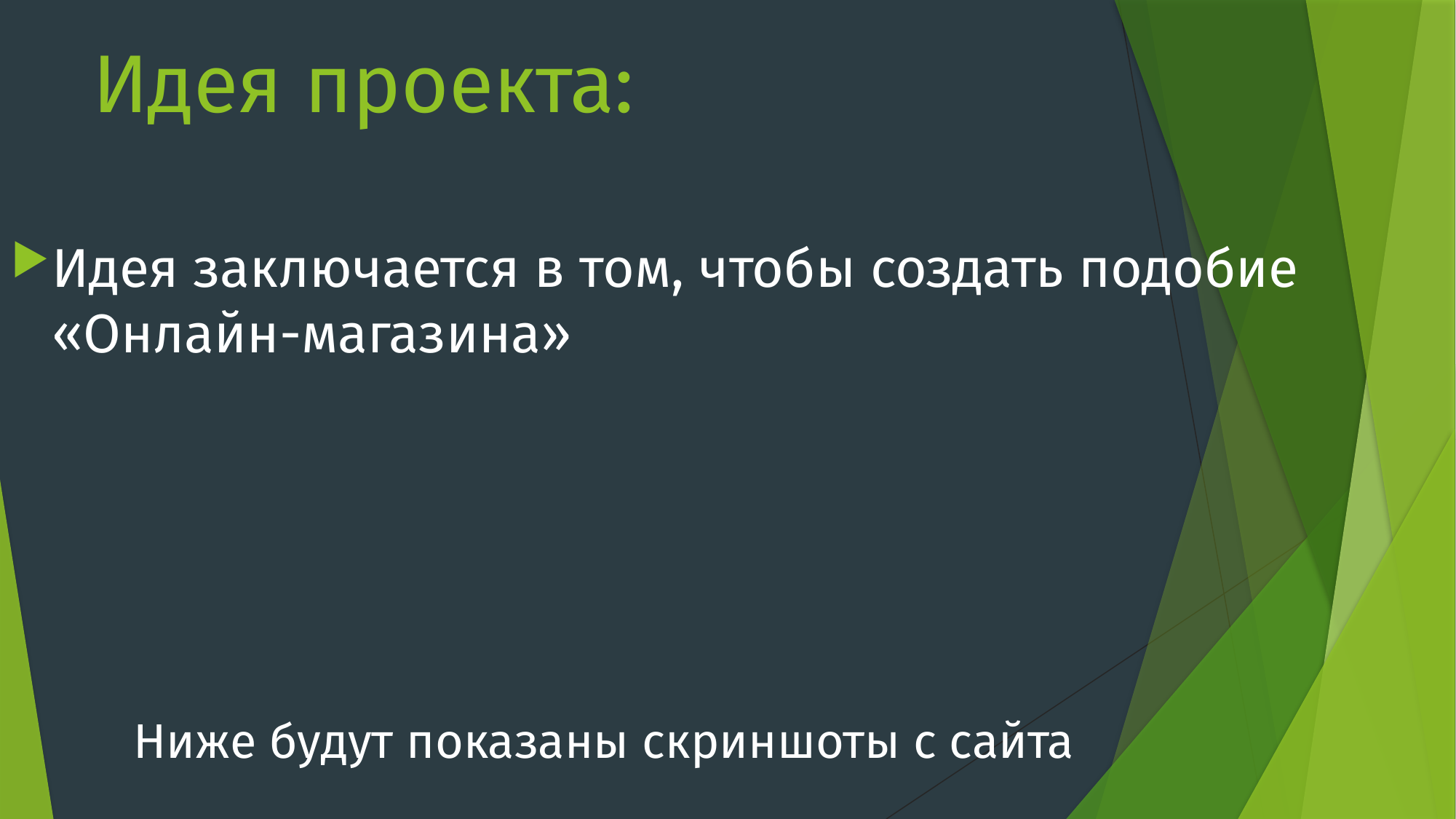

# Идея проекта:
Идея заключается в том, чтобы создать подобие «Онлайн-магазина»
Ниже будут показаны скриншоты с сайта